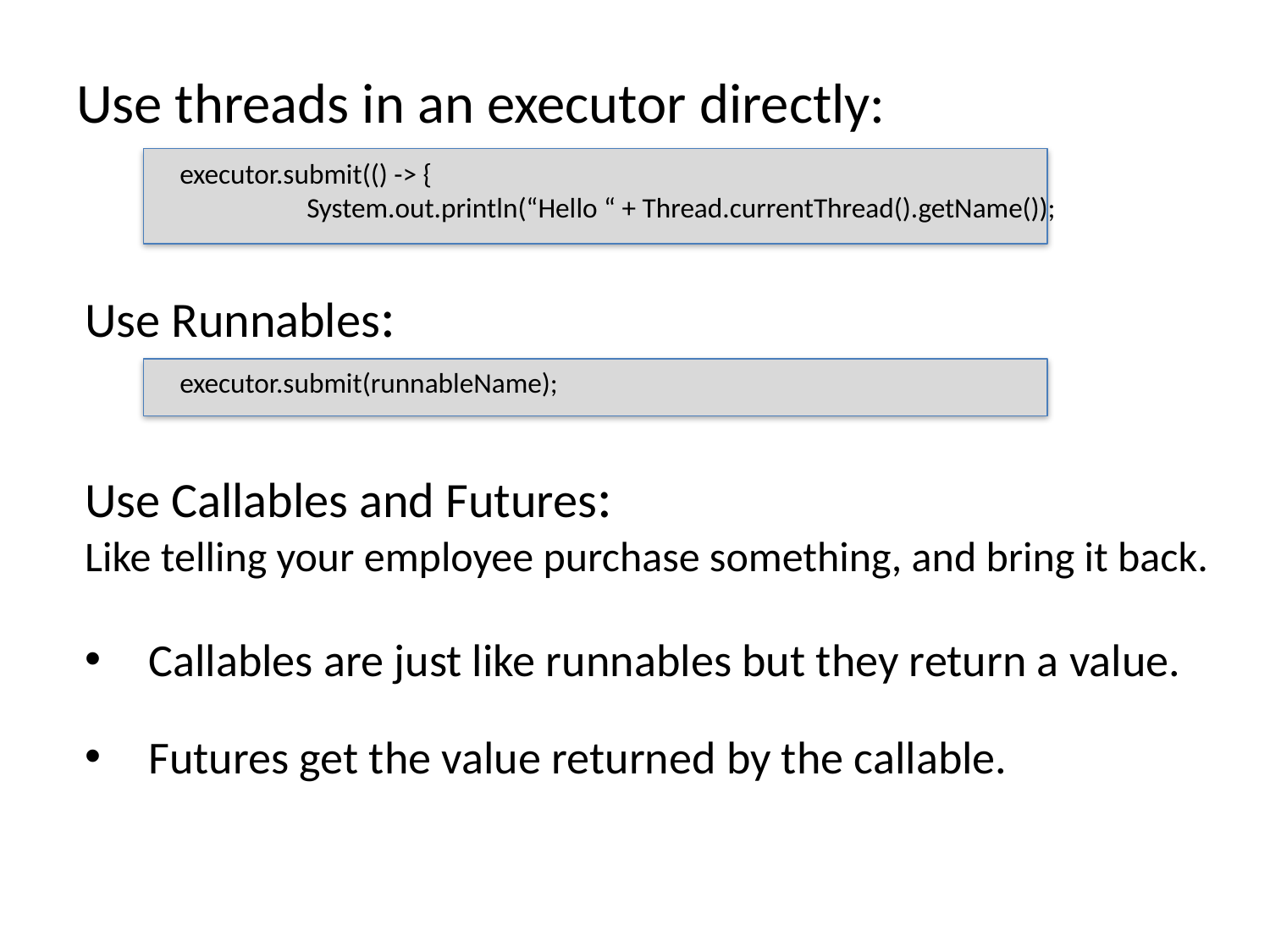

Use threads in an executor directly:

executor.submit(() -> {
	System.out.println(“Hello “ + Thread.currentThread().getName());
Use Runnables:

executor.submit(runnableName);
Use Callables and Futures:
Like telling your employee purchase something, and bring it back.

Callables are just like runnables but they return a value.

Futures get the value returned by the callable.